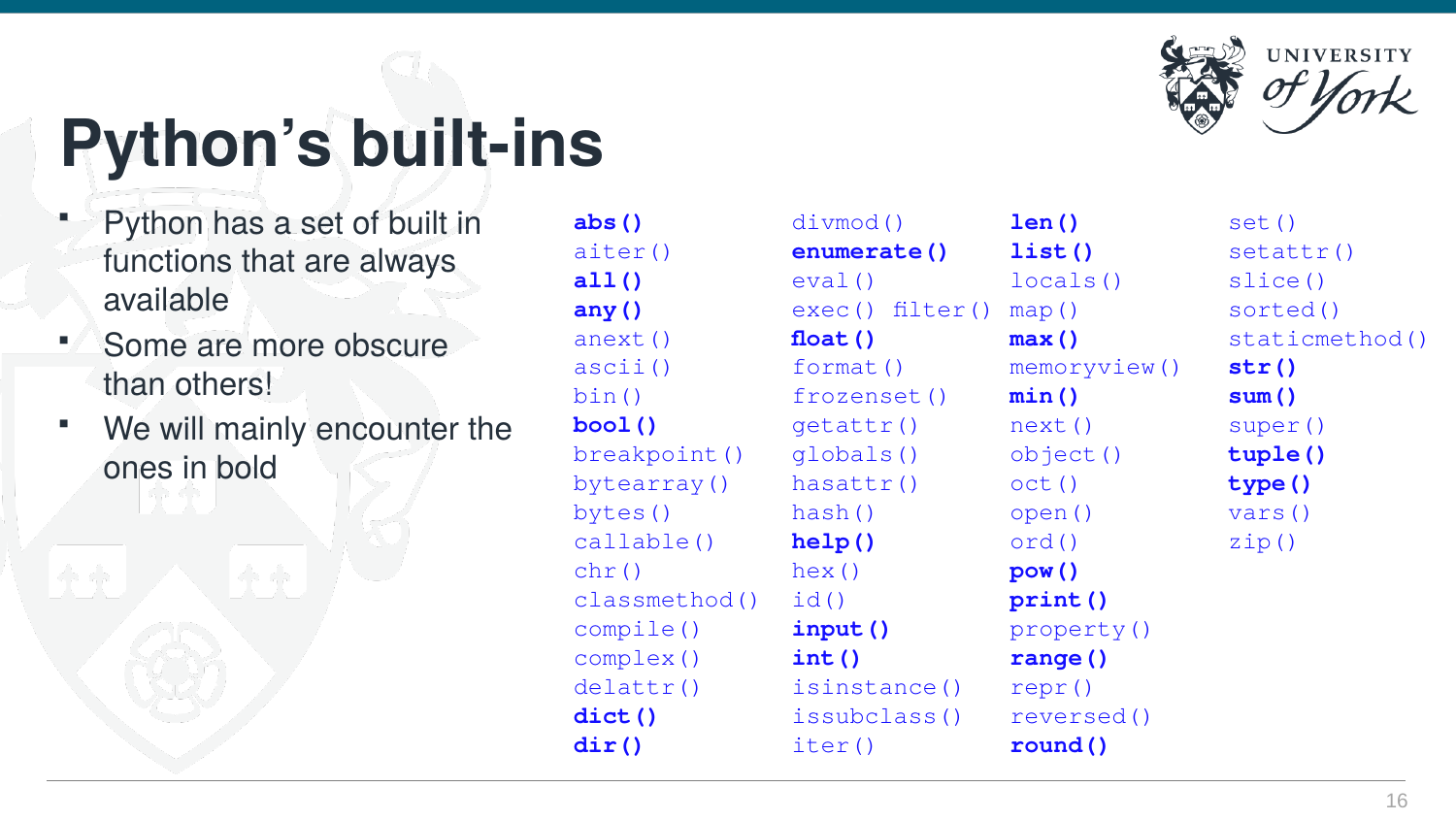

# Python’s built-ins
Python has a set of built in functions that are always available
Some are more obscure than others!
We will mainly encounter the ones in bold
abs()
aiter()
all()
any()
anext()
ascii()
bin()
bool() breakpoint() bytearray() bytes() callable()
chr() classmethod() compile() complex() delattr()
dict()
dir()
divmod() enumerate() eval()
exec() filter() float() format() frozenset() getattr() globals() hasattr() hash()
help()
hex()
id()
input()
int() isinstance() issubclass() iter()
len()
list()
locals()
map()
max() memoryview() min()
next()
object()
oct()
open()
ord()
pow()
print() property() range()
repr() reversed() round()
set() setattr() slice()
sorted() staticmethod()
str()
sum()
super()
tuple()
type()
vars()
zip()